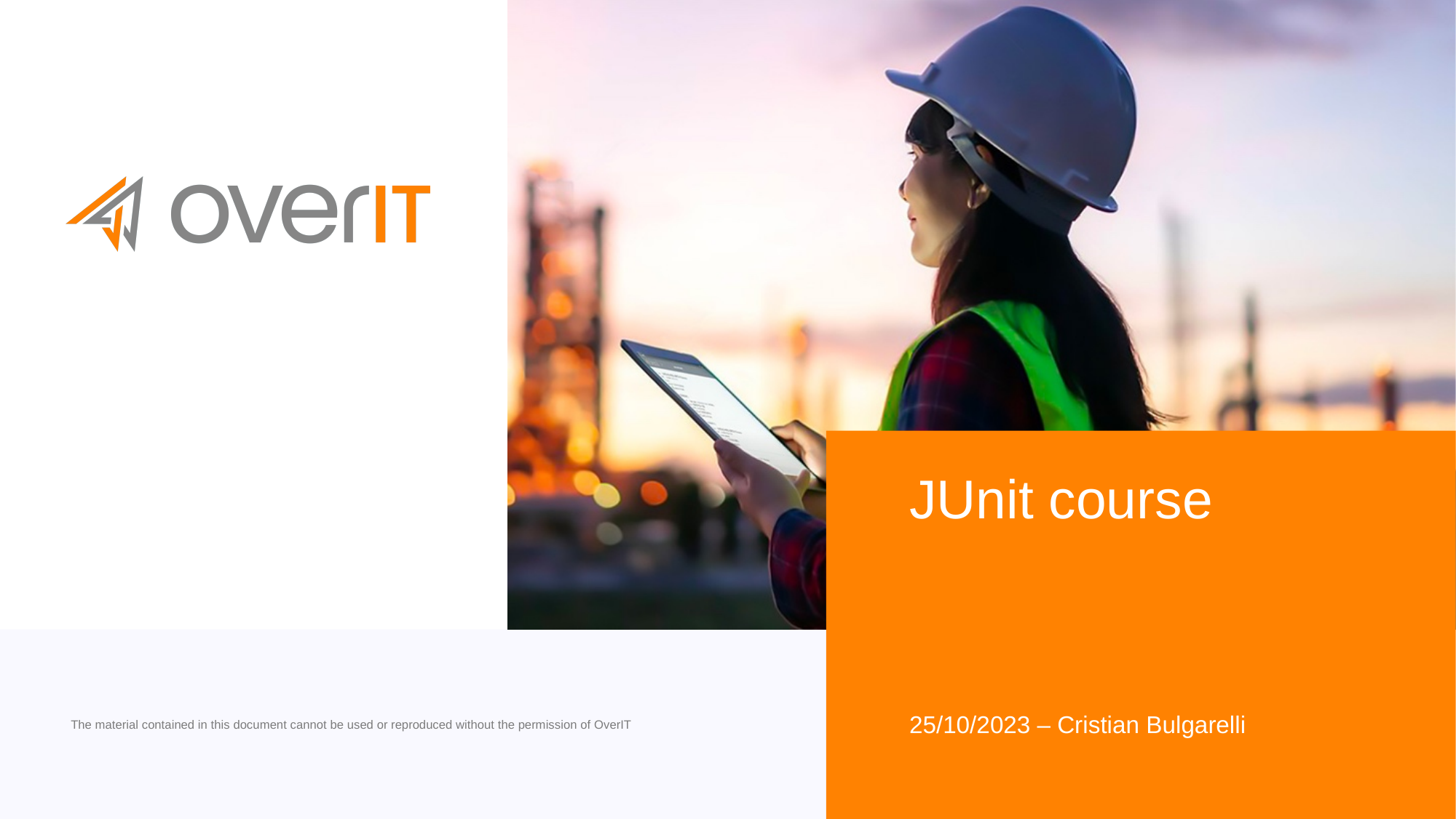

# JUnit course
25/10/2023 – Cristian Bulgarelli